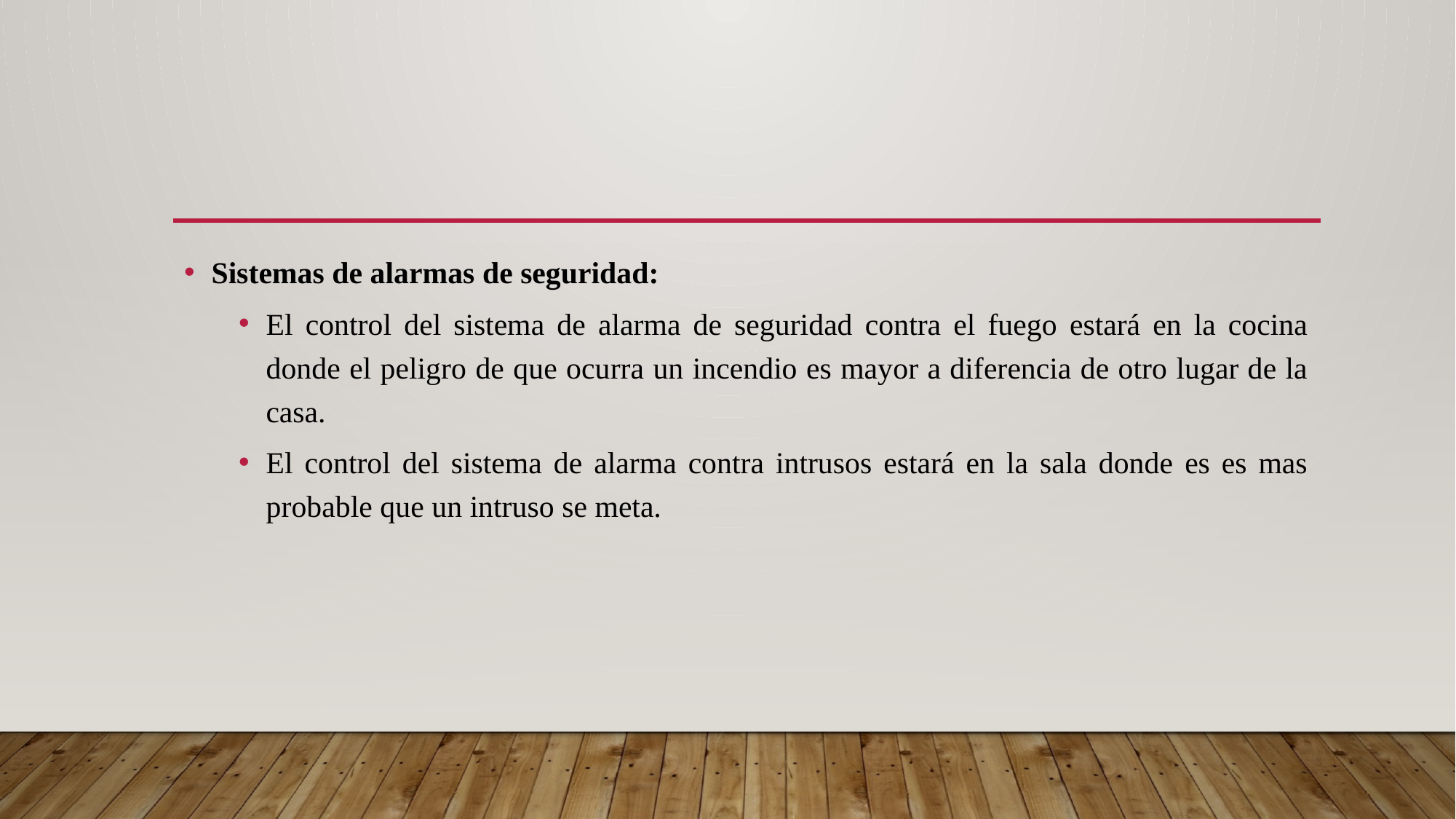

Sistemas de alarmas de seguridad:
El control del sistema de alarma de seguridad contra el fuego estará en la cocina donde el peligro de que ocurra un incendio es mayor a diferencia de otro lugar de la casa.
El control del sistema de alarma contra intrusos estará en la sala donde es es mas probable que un intruso se meta.